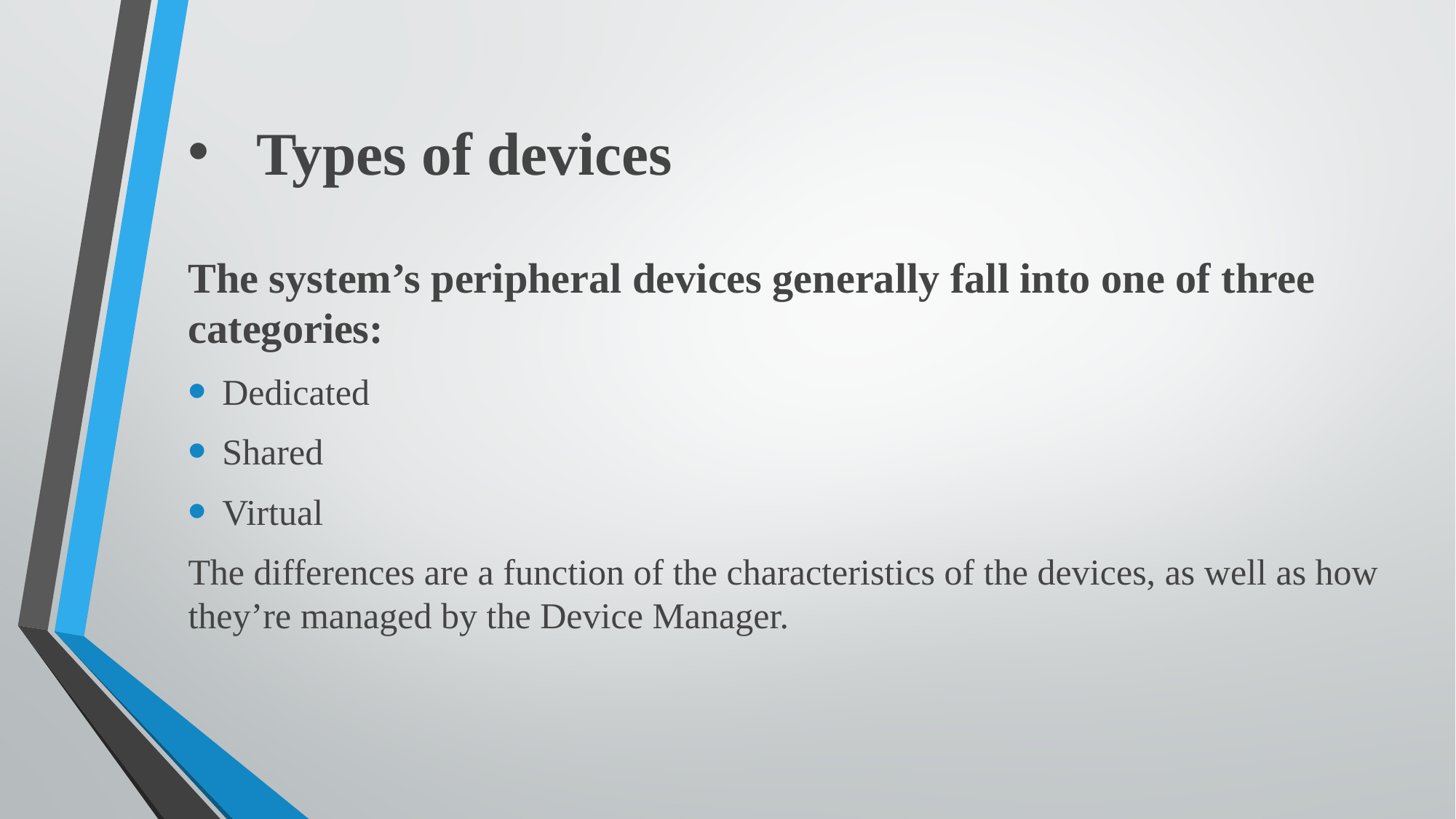

# Types of devices
The system’s peripheral devices generally fall into one of three categories:
Dedicated
Shared
Virtual
The differences are a function of the characteristics of the devices, as well as how they’re managed by the Device Manager.